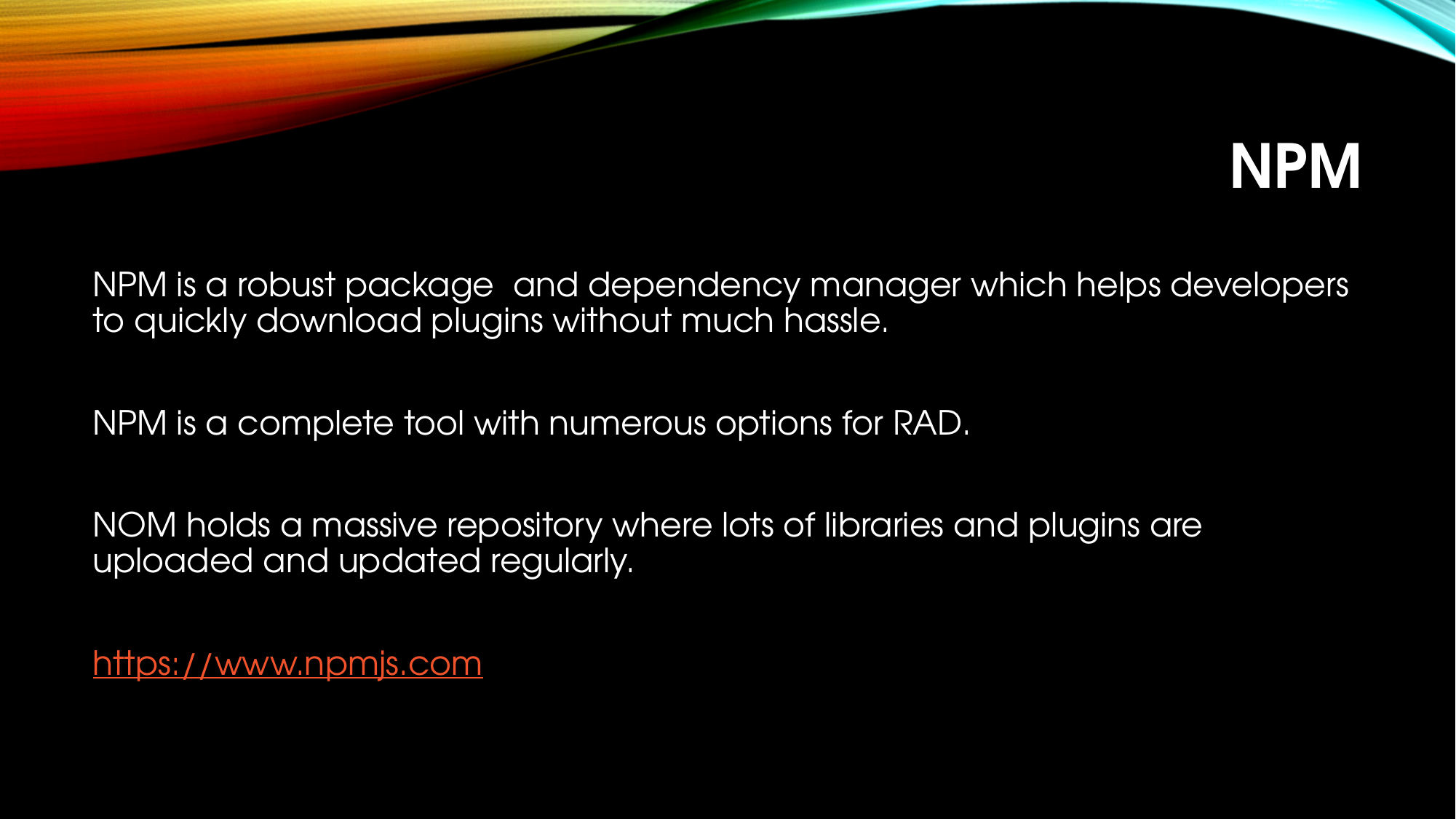

# NPM
NPM is a robust package  and dependency manager which helps developers to quickly download plugins without much hassle.

NPM is a complete tool with numerous options for RAD.

NOM holds a massive repository where lots of libraries and plugins are uploaded and updated regularly.

https://www.npmjs.com